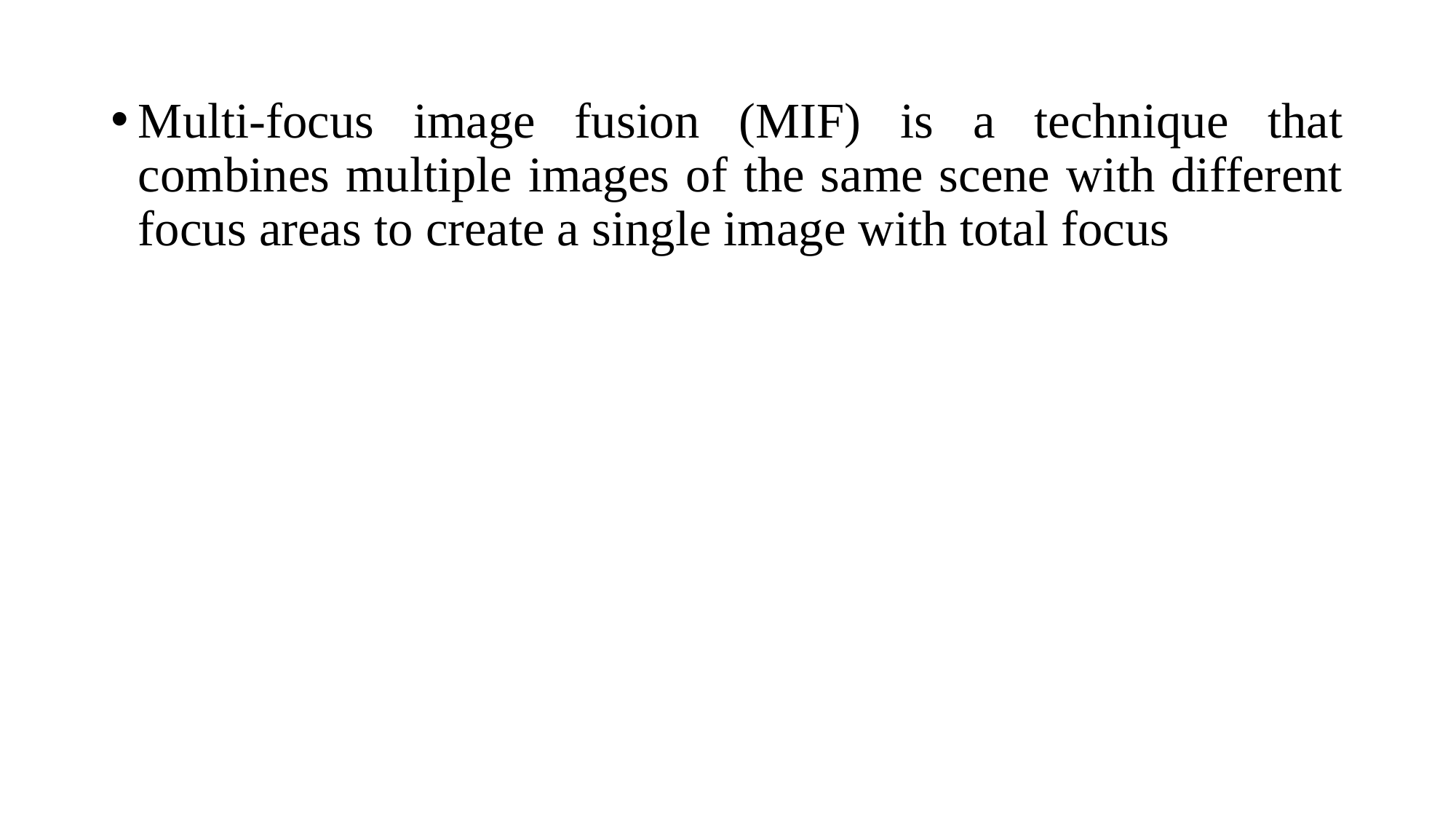

Multi-focus image fusion (MIF) is a technique that combines multiple images of the same scene with different focus areas to create a single image with total focus